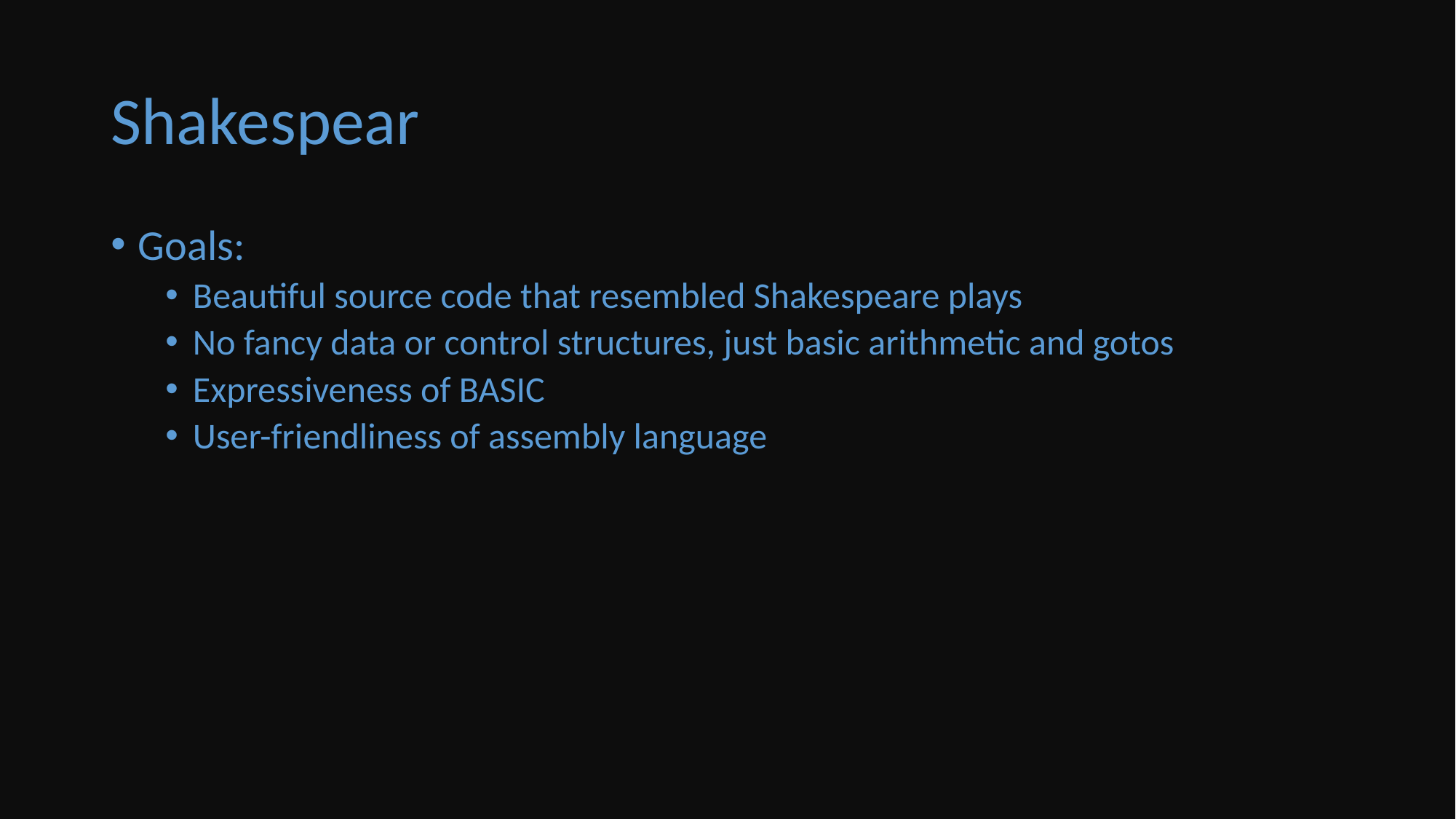

# Shakespear
Goals:
Beautiful source code that resembled Shakespeare plays
No fancy data or control structures, just basic arithmetic and gotos
Expressiveness of BASIC
User-friendliness of assembly language